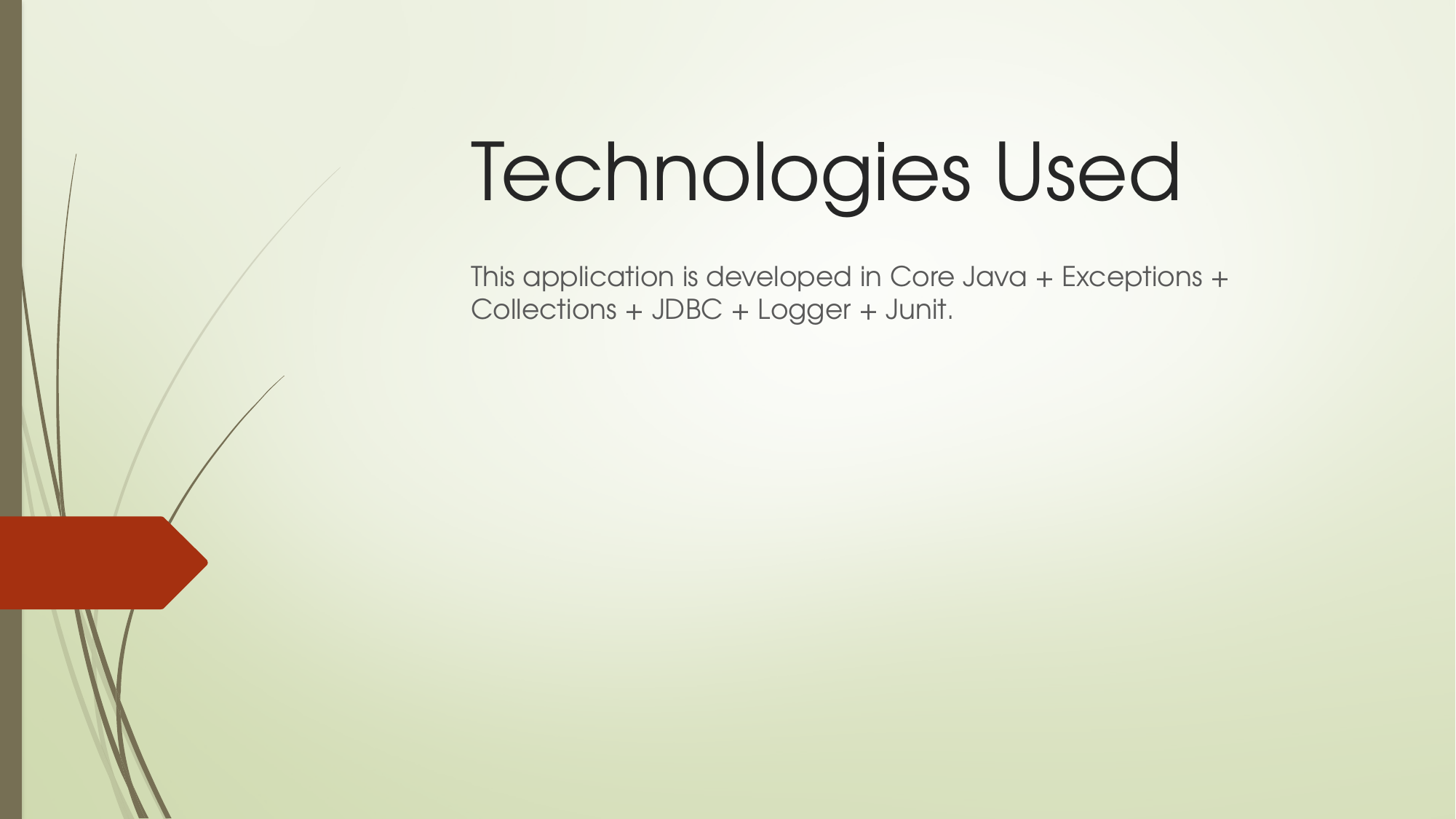

# Technologies Used
This application is developed in Core Java + Exceptions + Collections + JDBC + Logger + Junit.